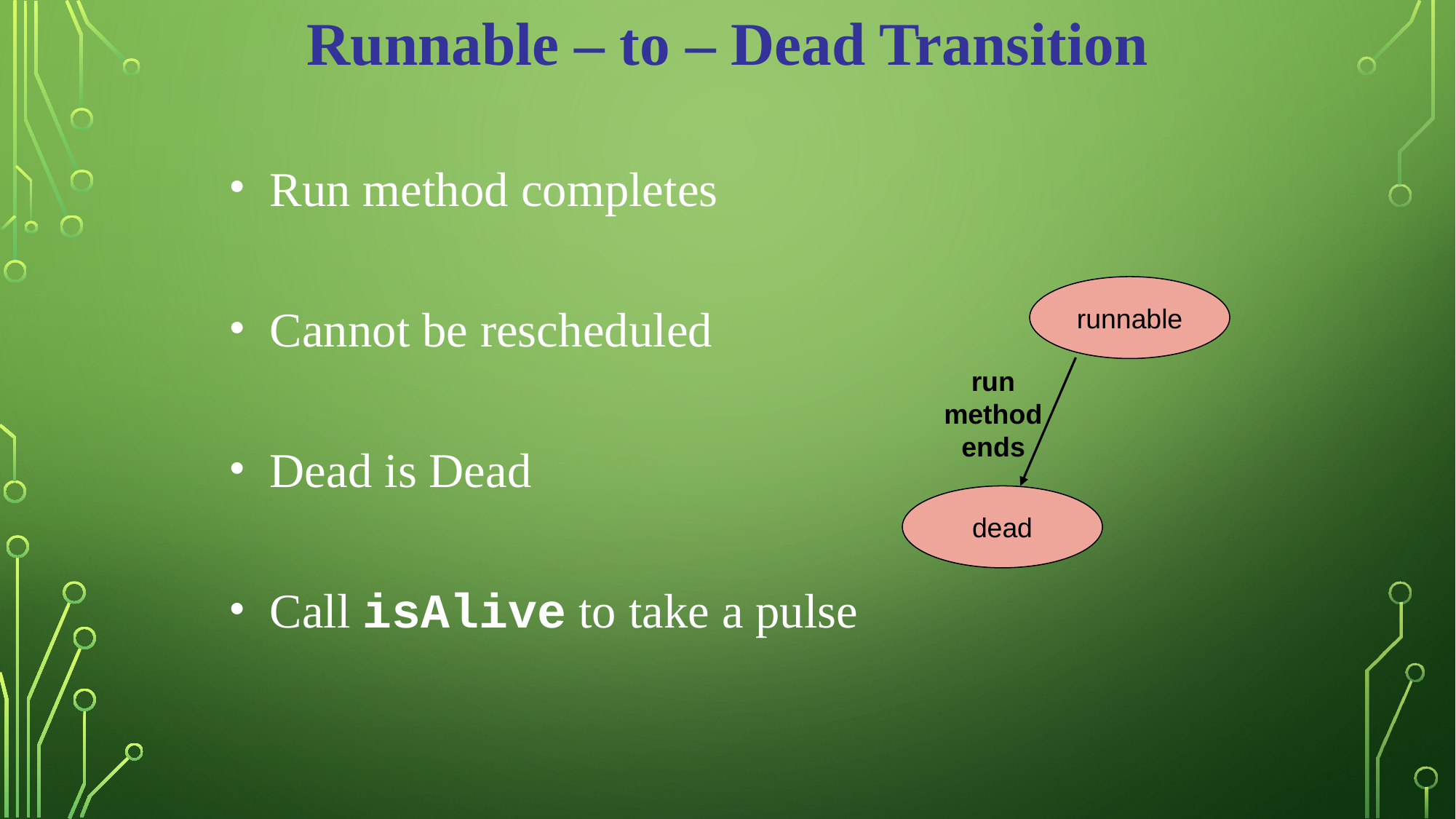

Runnable – to – Dead Transition

Run method completes

Cannot be rescheduled

Dead is Dead

Call isAlive to take a pulse

runnable

run method ends
dead